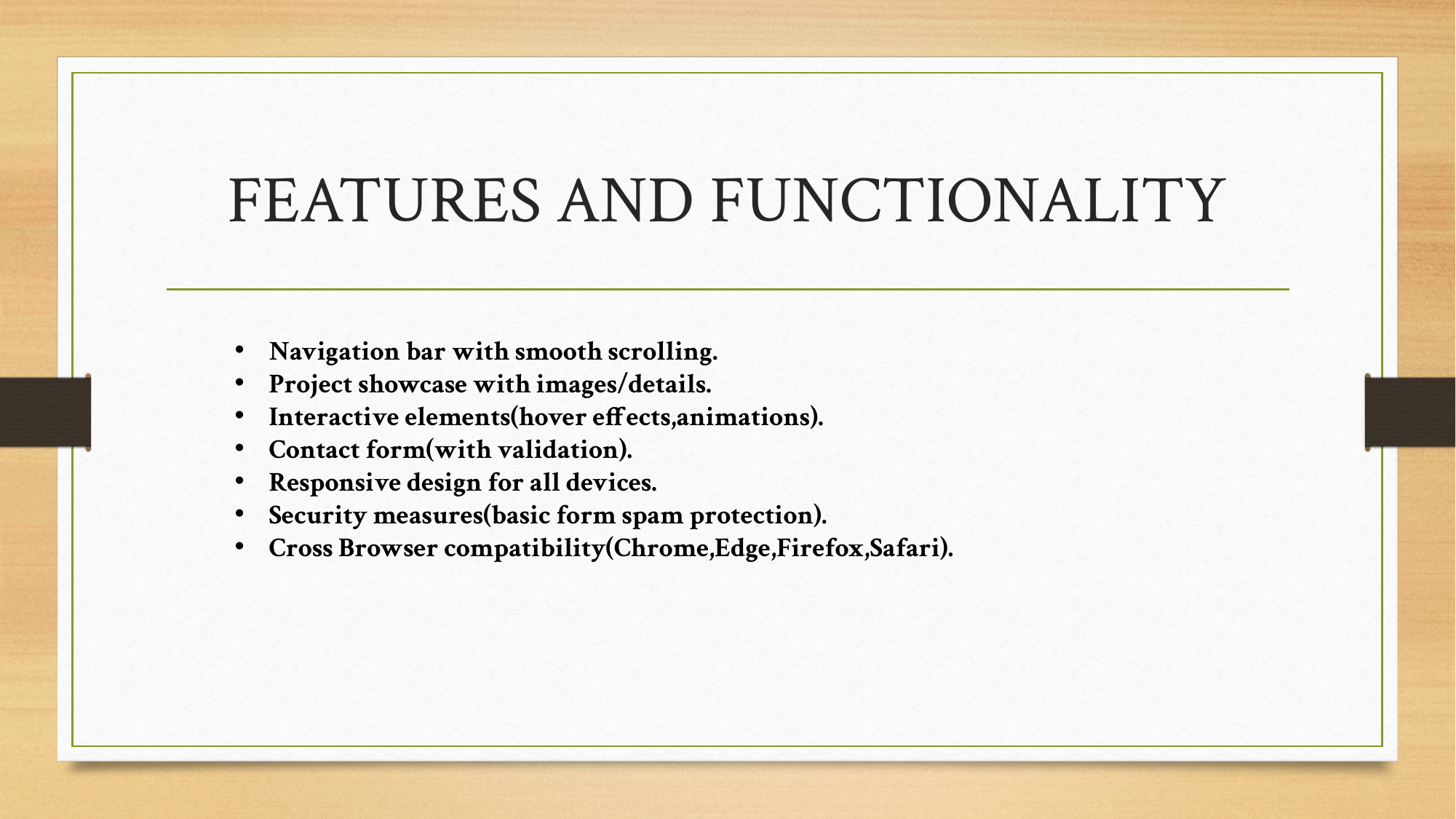

# FEATURES AND FUNCTIONALITY
Navigation bar with smooth scrolling.
Project showcase with images/details.
Interactive elements(hover effects,animations).
Contact form(with validation).
Responsive design for all devices.
Security measures(basic form spam protection).
Cross Browser compatibility(Chrome,Edge,Firefox,Safari).